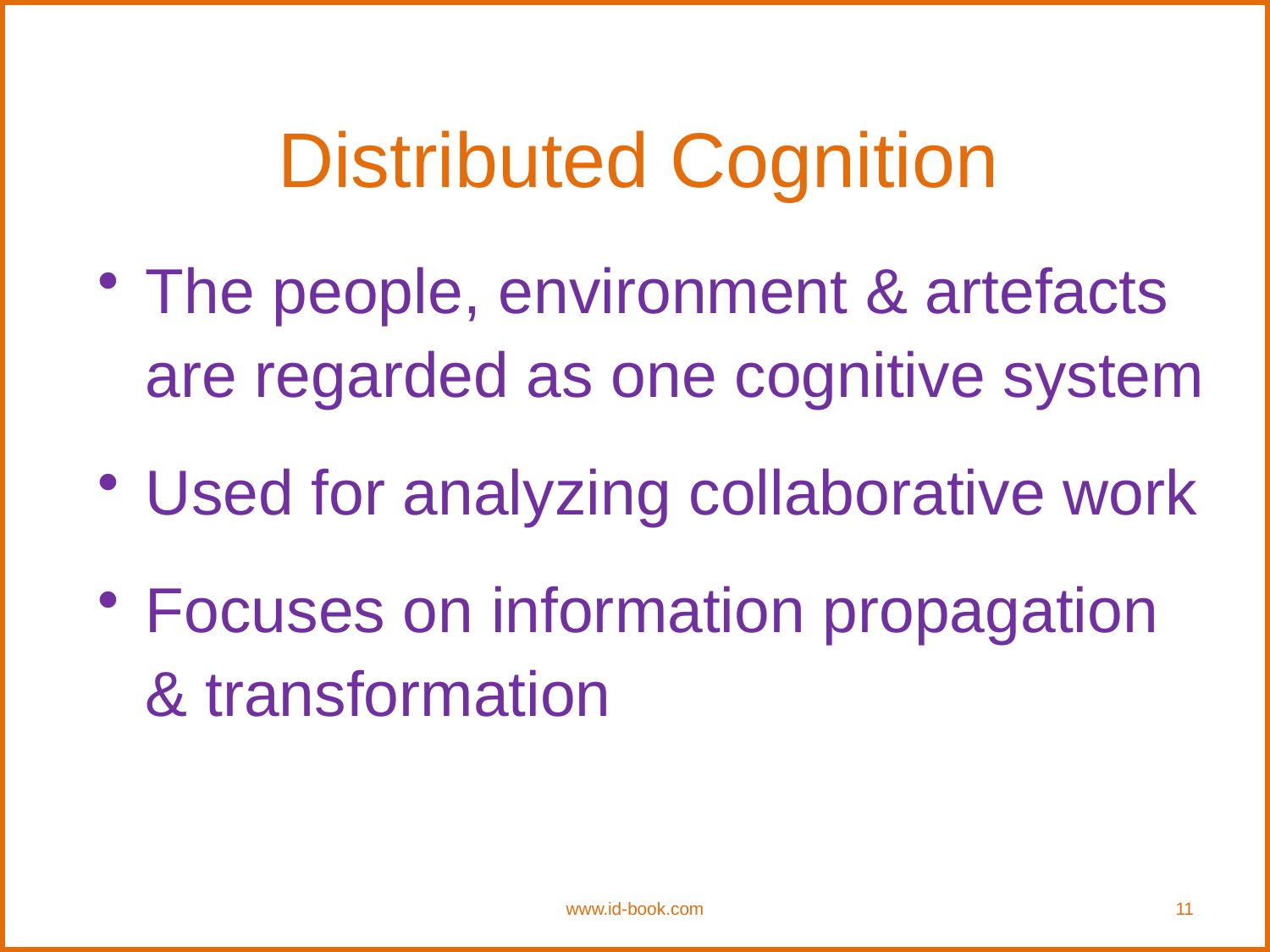

Distributed Cognition
The people, environment & artefacts are regarded as one cognitive system

Used for analyzing collaborative work

Focuses on information propagation & transformation

www.id-book.com
11